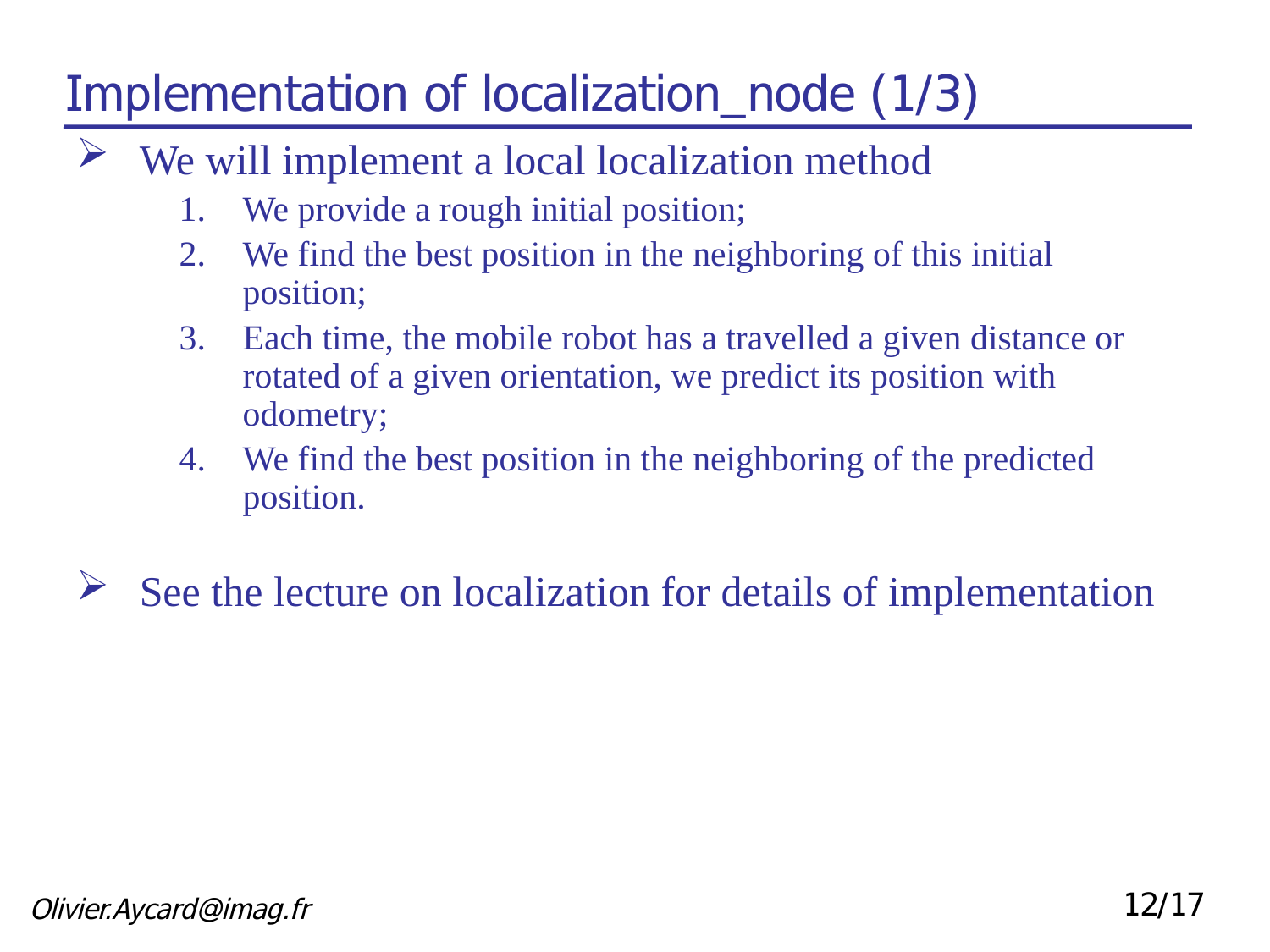

Implementation of localization_node (1/3)

We will implement a local localization method
We provide a rough initial position;
We find the best position in the neighboring of this initial position;
Each time, the mobile robot has a travelled a given distance or rotated of a given orientation, we predict its position with odometry;
We find the best position in the neighboring of the predicted position.

See the lecture on localization for details of implementation
 P(S4 = 10) = 1
 P(S5 = 11) = 1